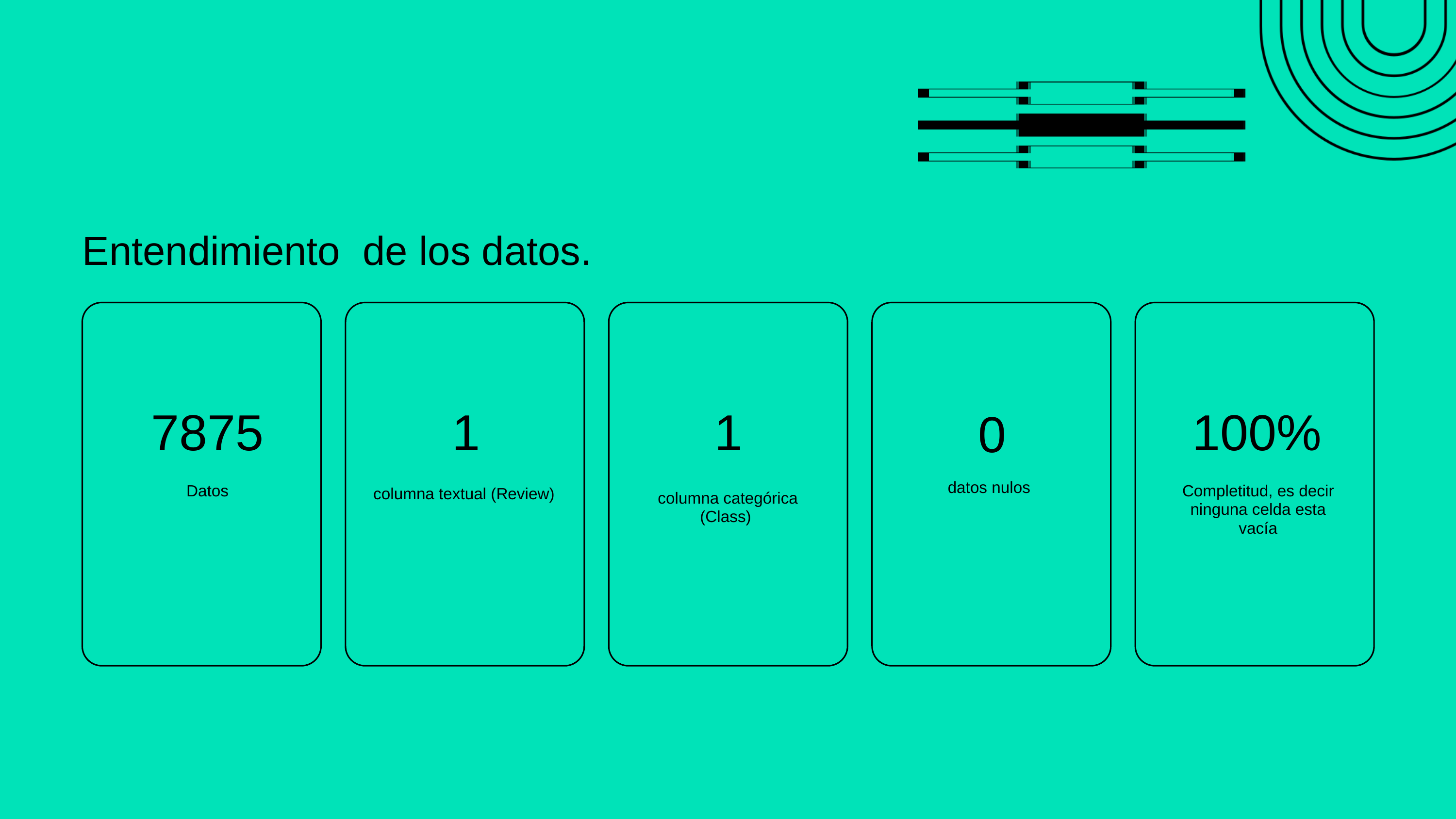

Entendimiento  de los datos.

7875
1
1
100%
0
datos nulos
Datos
Completitud, es decir ninguna celda esta vacía
columna textual (Review)
columna categórica (Class)